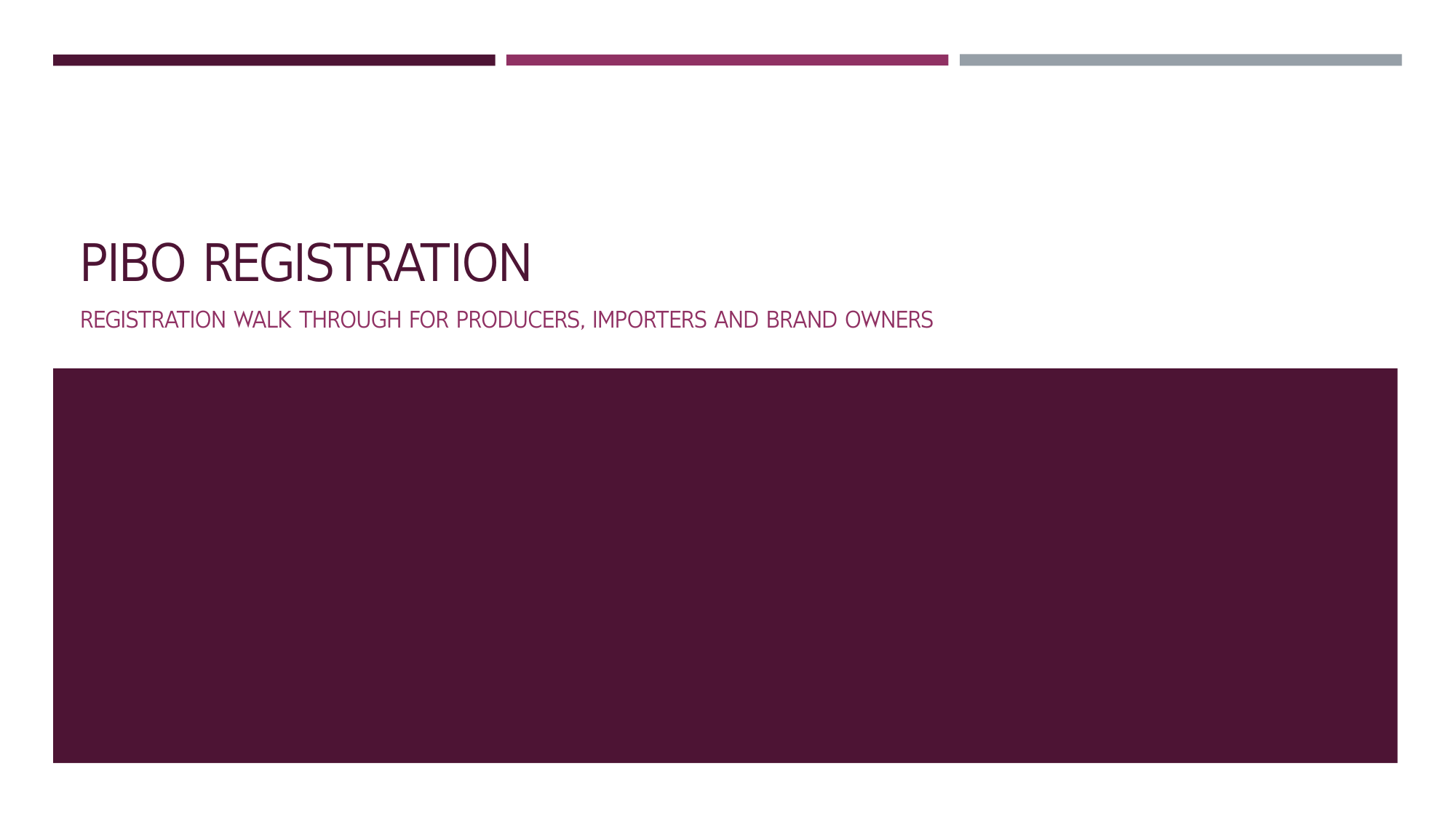

# PIBO REGISTRATION
REGISTRATION WALK THROUGH FOR PRODUCERS, IMPORTERS AND BRAND OWNERS